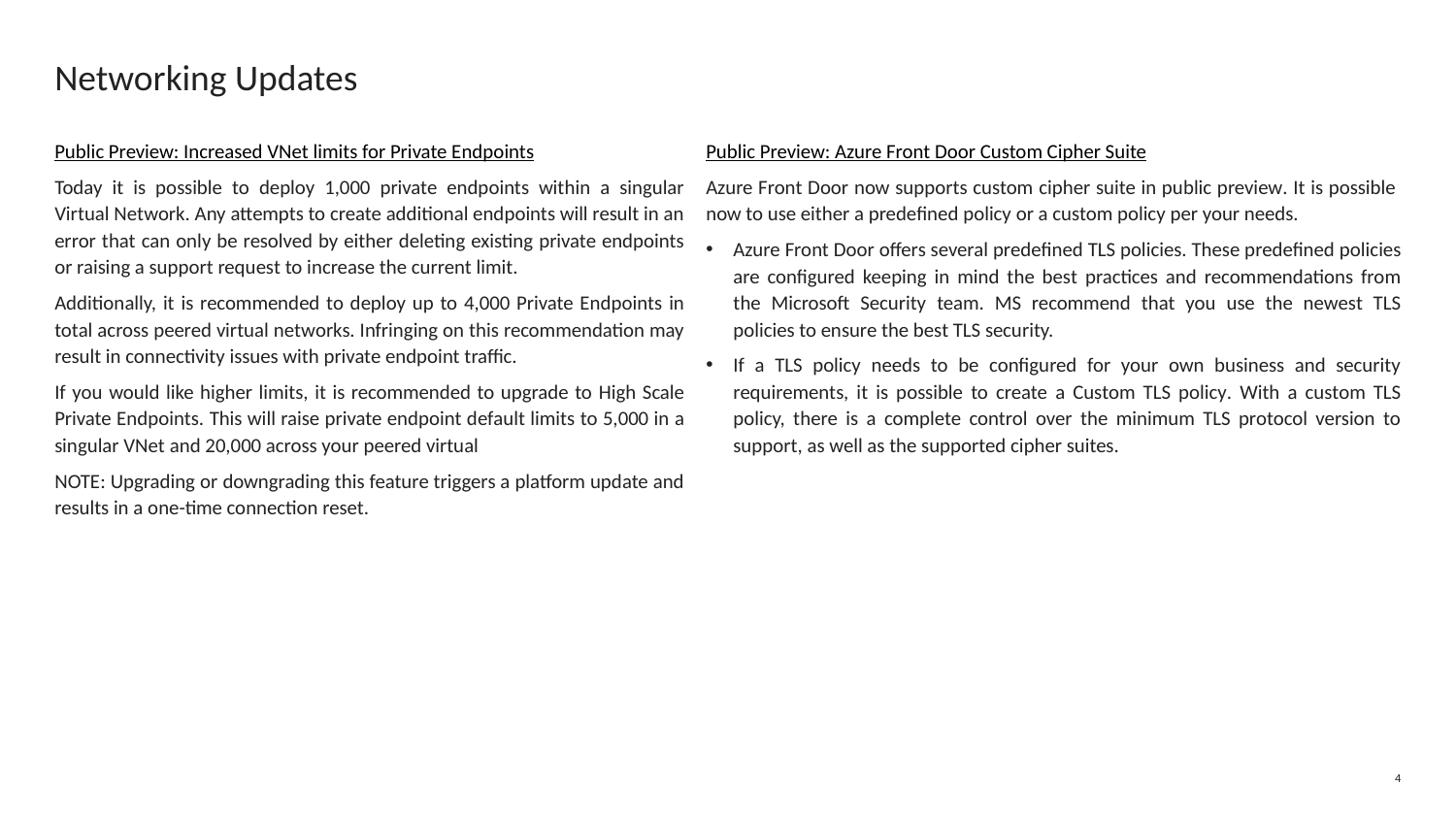

# Networking Updates
Public Preview: Increased VNet limits for Private Endpoints
Today it is possible to deploy 1,000 private endpoints within a singular Virtual Network. Any attempts to create additional endpoints will result in an error that can only be resolved by either deleting existing private endpoints or raising a support request to increase the current limit.
Additionally, it is recommended to deploy up to 4,000 Private Endpoints in total across peered virtual networks. Infringing on this recommendation may result in connectivity issues with private endpoint traffic.
If you would like higher limits, it is recommended to upgrade to High Scale Private Endpoints. This will raise private endpoint default limits to 5,000 in a singular VNet and 20,000 across your peered virtual
NOTE: Upgrading or downgrading this feature triggers a platform update and results in a one-time connection reset.
Public Preview: Azure Front Door Custom Cipher Suite
Azure Front Door now supports custom cipher suite in public preview. It is possible  now to use either a predefined policy or a custom policy per your needs.
Azure Front Door offers several predefined TLS policies. These predefined policies are configured keeping in mind the best practices and recommendations from the Microsoft Security team. MS recommend that you use the newest TLS policies to ensure the best TLS security.
If a TLS policy needs to be configured for your own business and security requirements, it is possible to create a Custom TLS policy. With a custom TLS policy, there is a complete control over the minimum TLS protocol version to support, as well as the supported cipher suites.